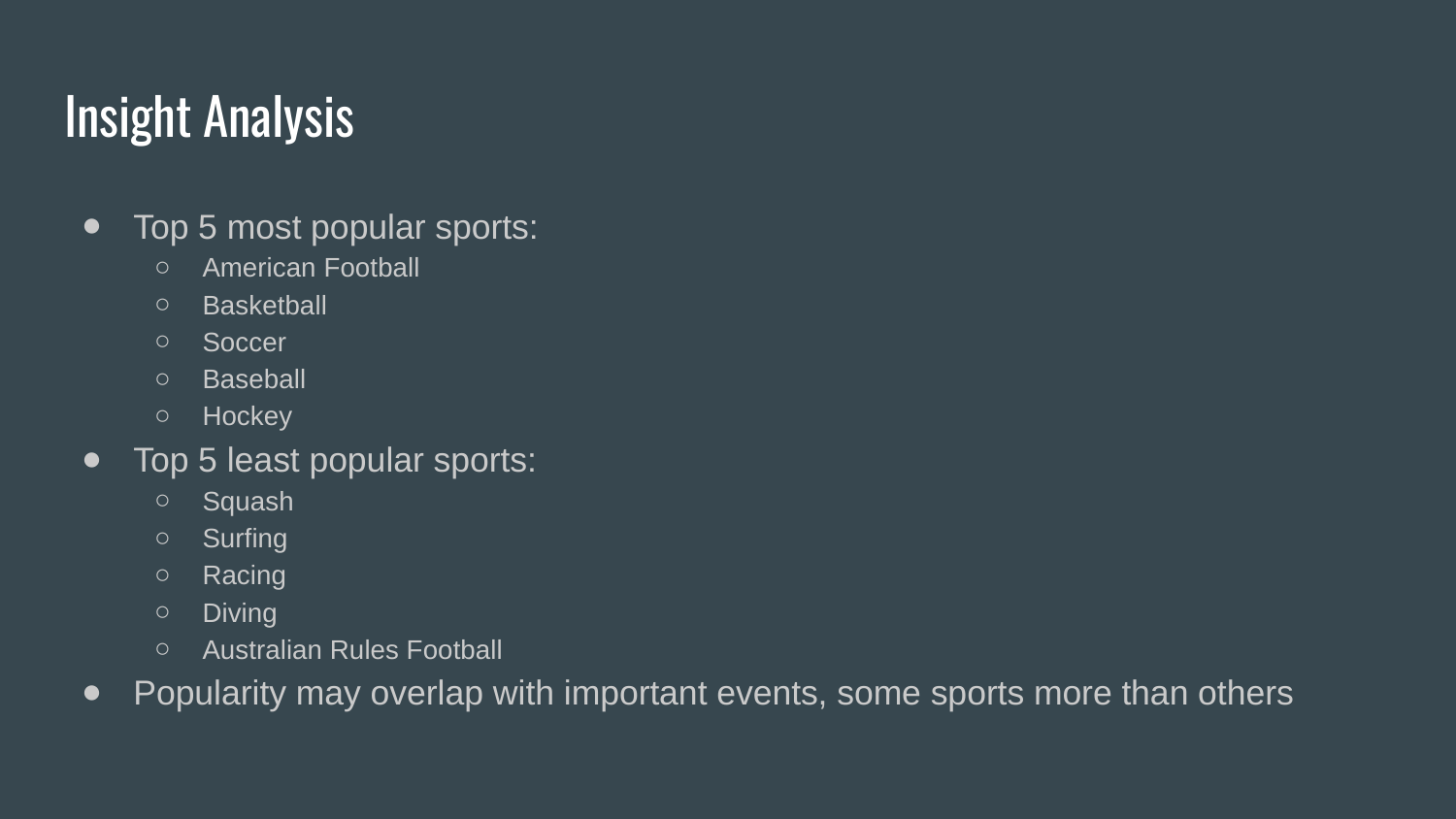

# Insight Analysis
Top 5 most popular sports:
American Football
Basketball
Soccer
Baseball
Hockey
Top 5 least popular sports:
Squash
Surfing
Racing
Diving
Australian Rules Football
Popularity may overlap with important events, some sports more than others